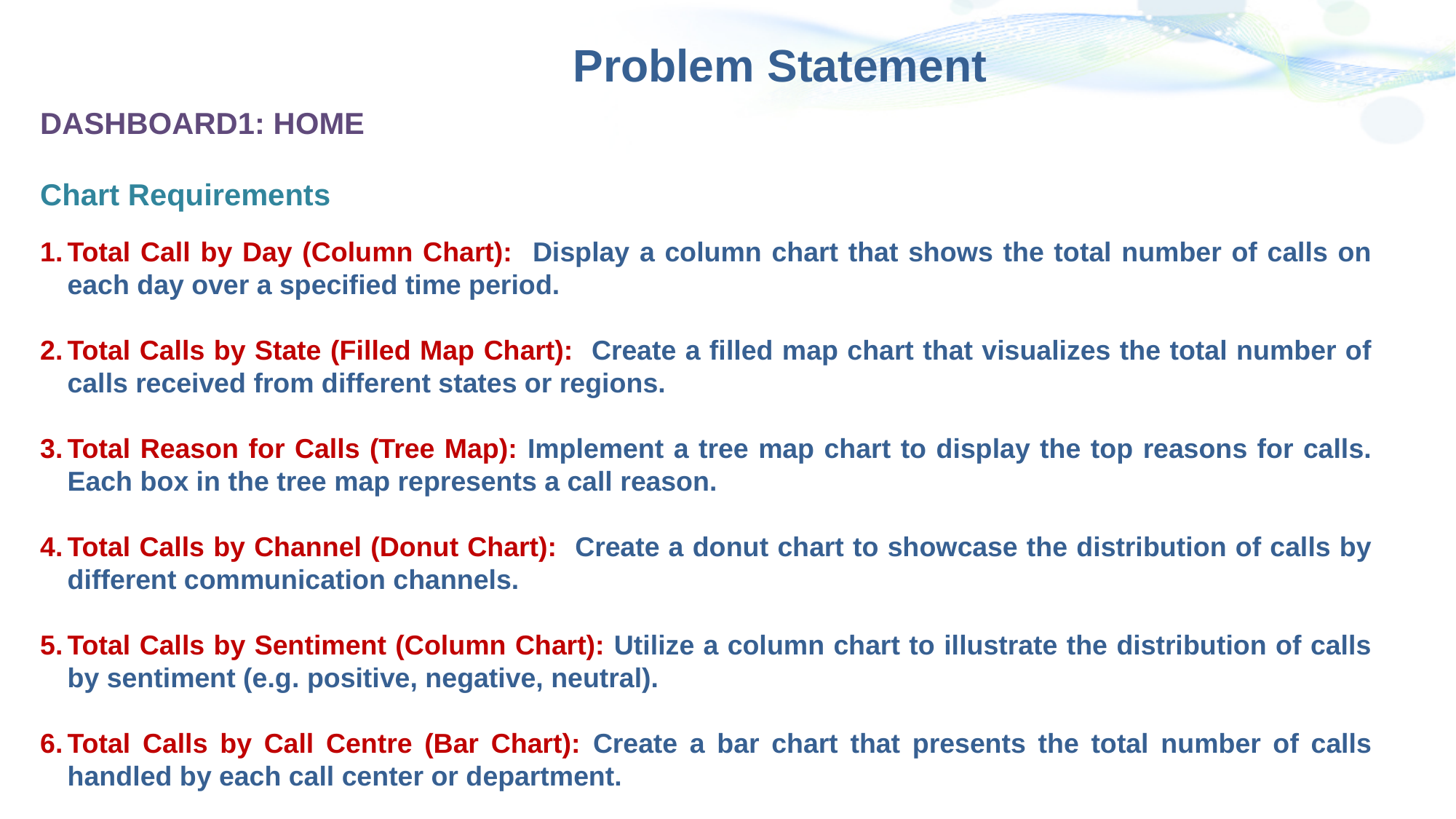

Problem Statement
DASHBOARD1: HOME
Chart Requirements

Total Call by Day (Column Chart):  Display a column chart that shows the total number of calls on each day over a specified time period.

Total Calls by State (Filled Map Chart):  Create a filled map chart that visualizes the total number of calls received from different states or regions.

Total Reason for Calls (Tree Map): Implement a tree map chart to display the top reasons for calls. Each box in the tree map represents a call reason.

Total Calls by Channel (Donut Chart):  Create a donut chart to showcase the distribution of calls by different communication channels.

Total Calls by Sentiment (Column Chart): Utilize a column chart to illustrate the distribution of calls by sentiment (e.g. positive, negative, neutral).

Total Calls by Call Centre (Bar Chart): Create a bar chart that presents the total number of calls handled by each call center or department.